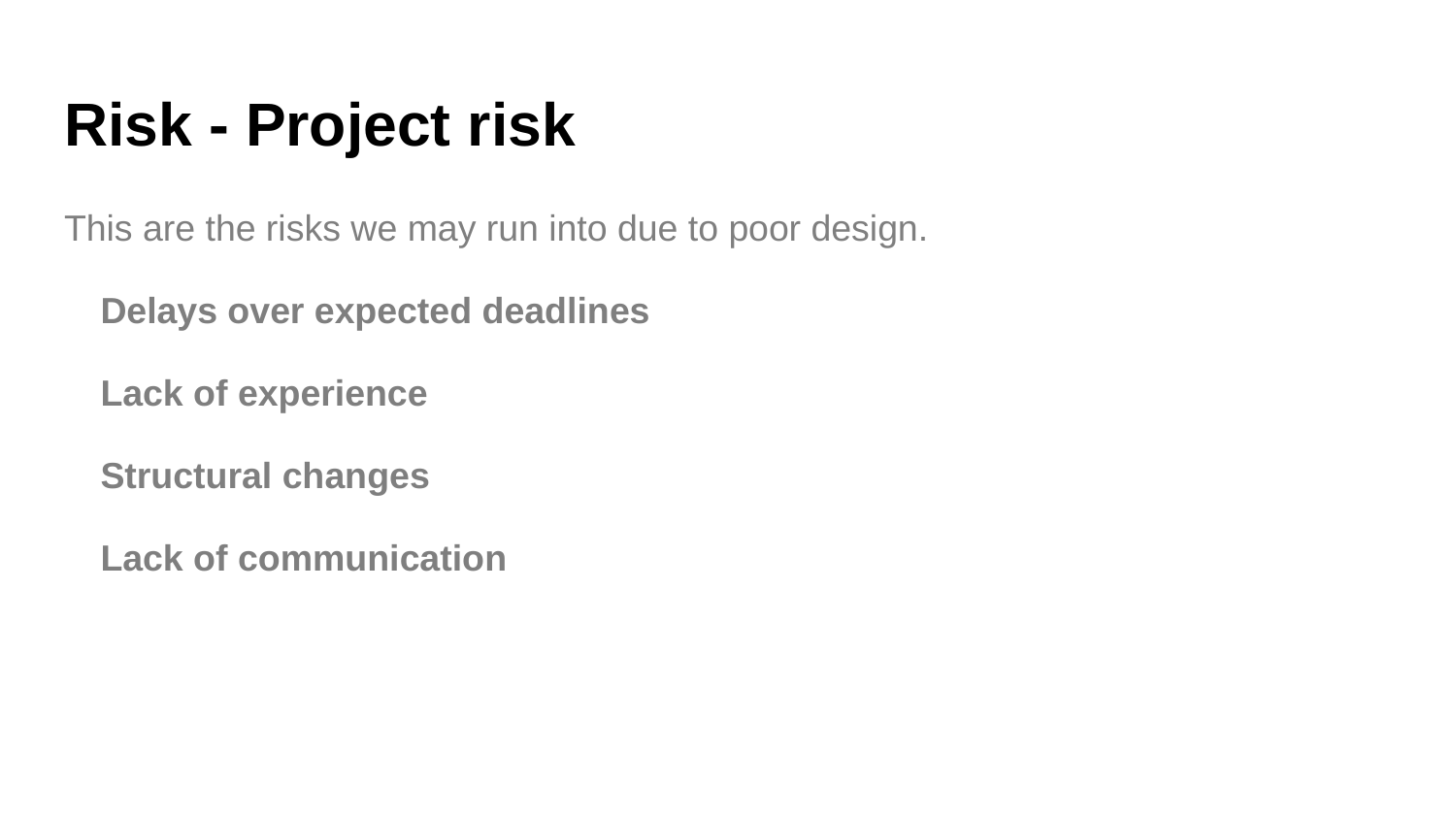

# Risk - Project risk
This are the risks we may run into due to poor design.
Delays over expected deadlines
Lack of experience
Structural changes
Lack of communication